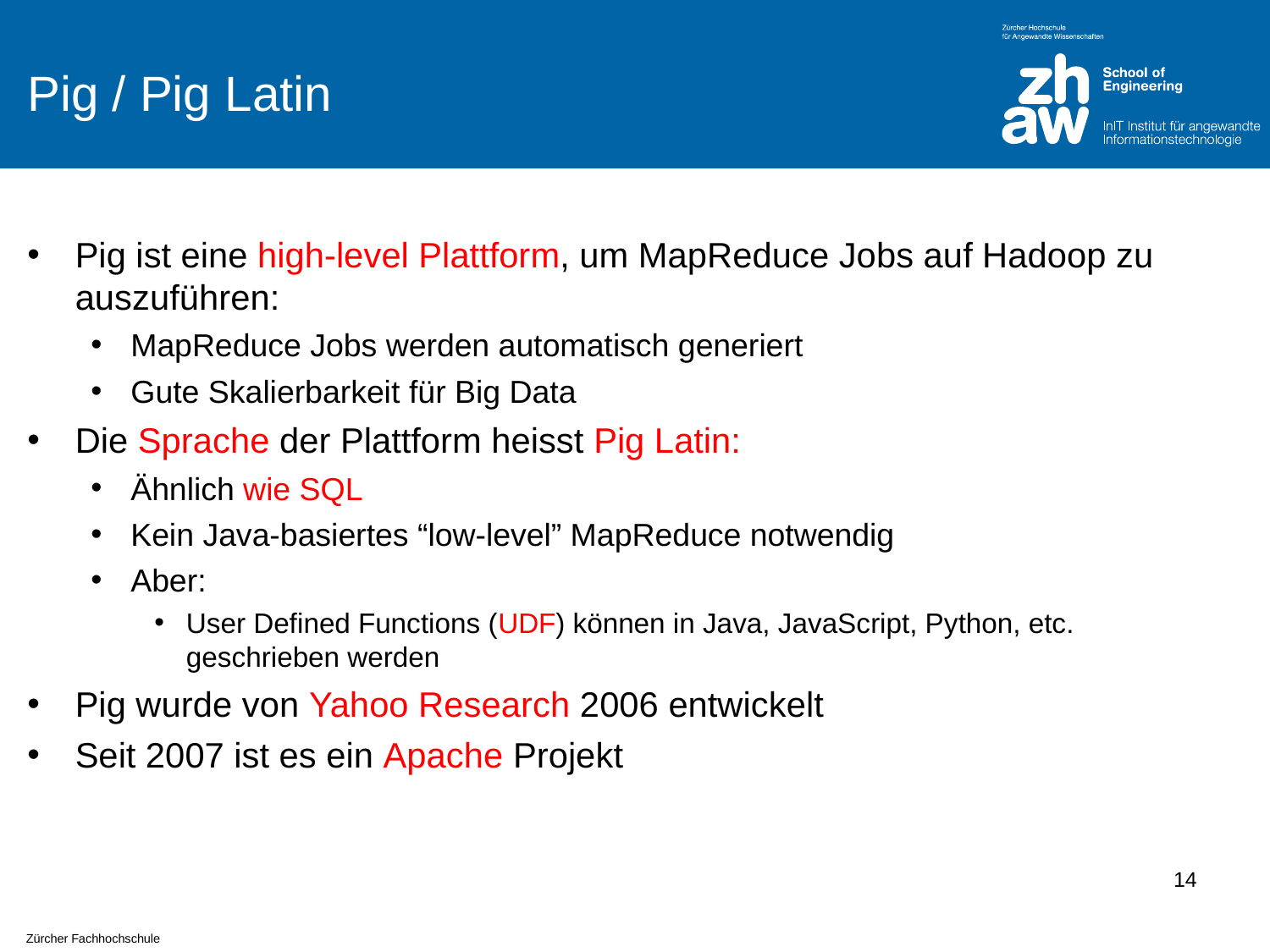

# Pig / Pig Latin
Pig ist eine high-level Plattform, um MapReduce Jobs auf Hadoop zu auszuführen:
MapReduce Jobs werden automatisch generiert
Gute Skalierbarkeit für Big Data
Die Sprache der Plattform heisst Pig Latin:
Ähnlich wie SQL
Kein Java-basiertes “low-level” MapReduce notwendig
Aber:
User Defined Functions (UDF) können in Java, JavaScript, Python, etc. geschrieben werden
Pig wurde von Yahoo Research 2006 entwickelt
Seit 2007 ist es ein Apache Projekt

14